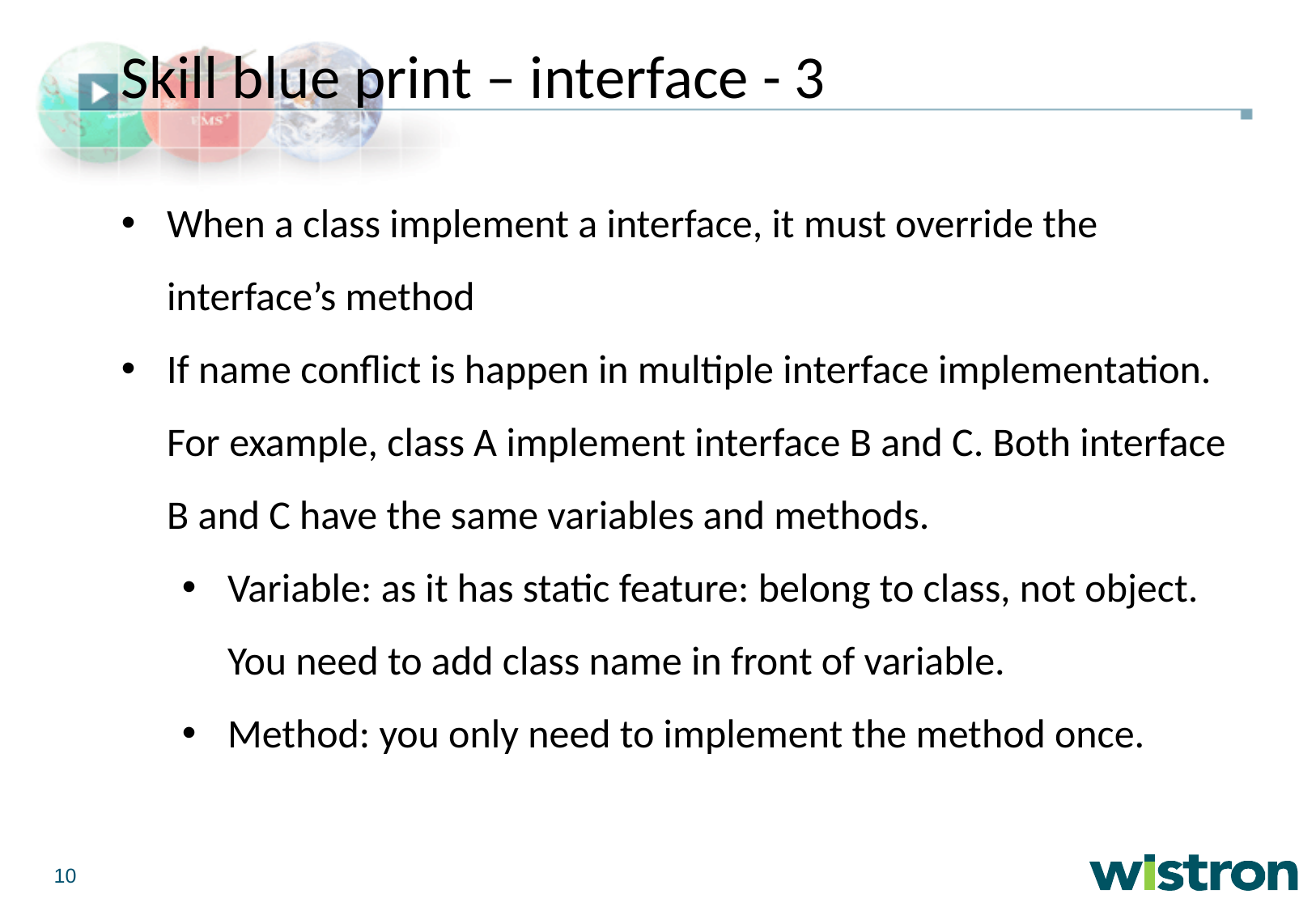

Skill blue print – interface - 3
When a class implement a interface, it must override the interface’s method
If name conflict is happen in multiple interface implementation. For example, class A implement interface B and C. Both interface B and C have the same variables and methods.
Variable: as it has static feature: belong to class, not object. You need to add class name in front of variable.
Method: you only need to implement the method once.